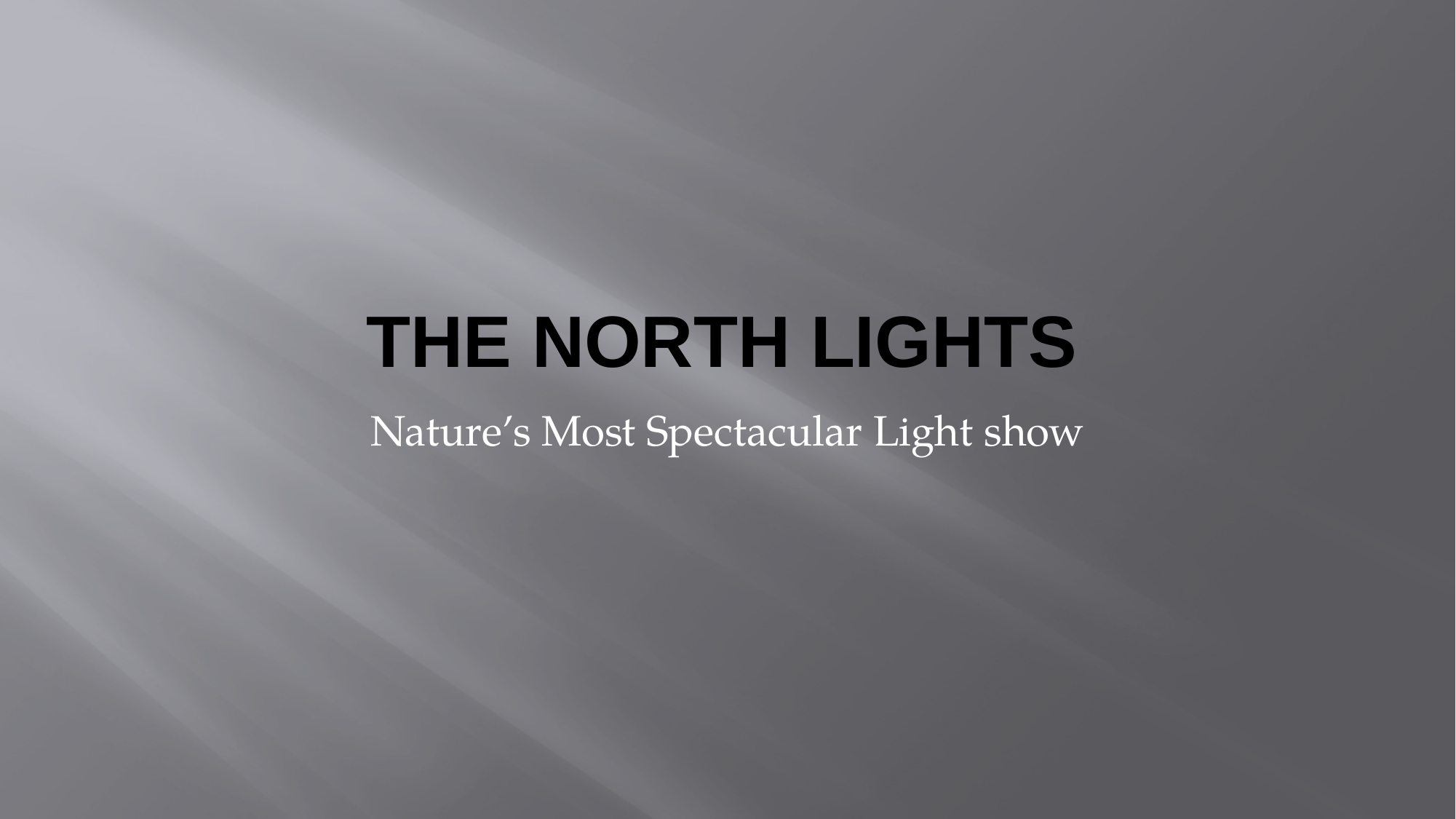

# The North Lights
Nature’s Most Spectacular Light show